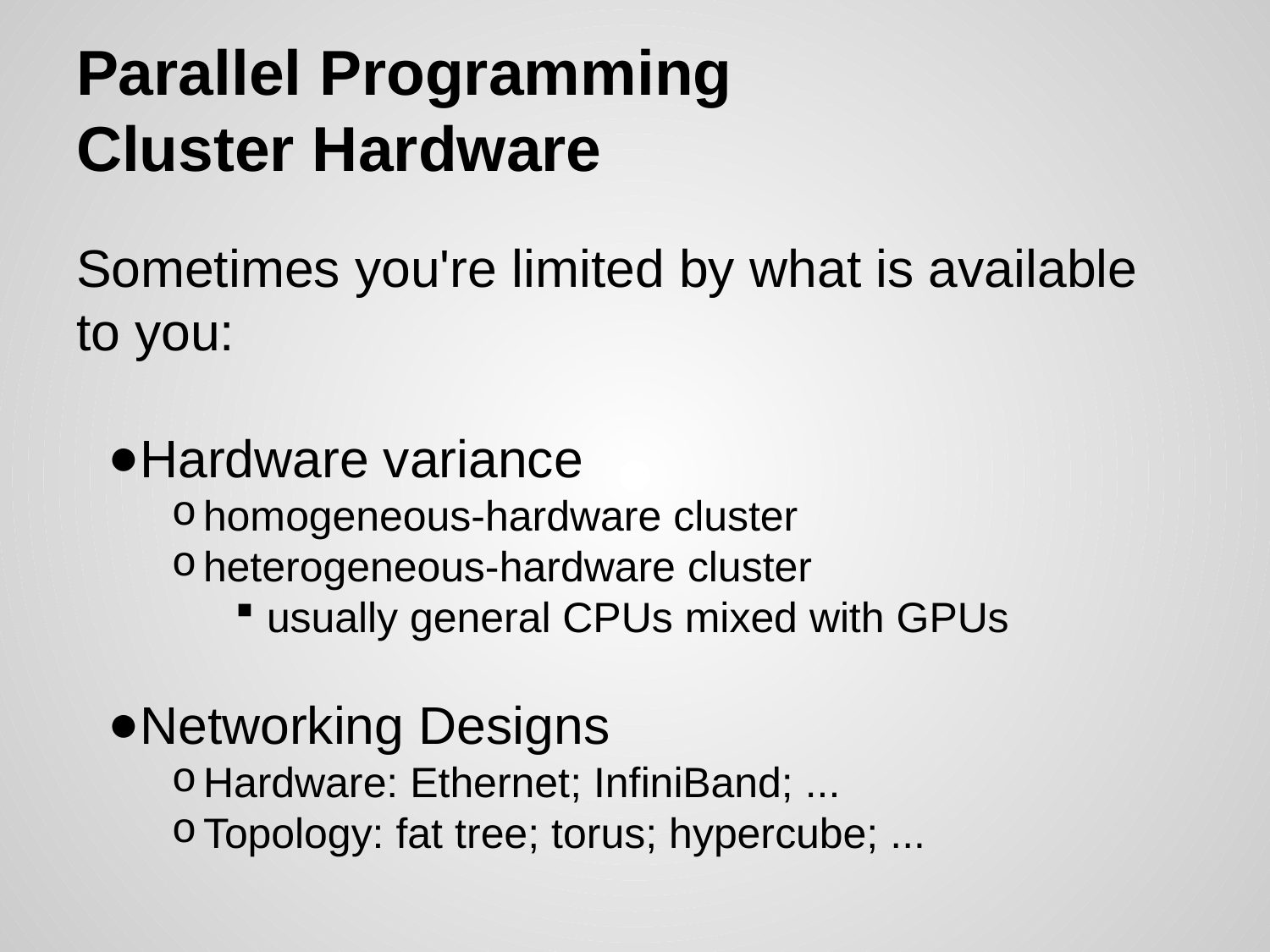

# Parallel Programming
Cluster Hardware
Sometimes you're limited by what is available to you:
Hardware variance
homogeneous-hardware cluster
heterogeneous-hardware cluster
usually general CPUs mixed with GPUs
Networking Designs
Hardware: Ethernet; InfiniBand; ...
Topology: fat tree; torus; hypercube; ...